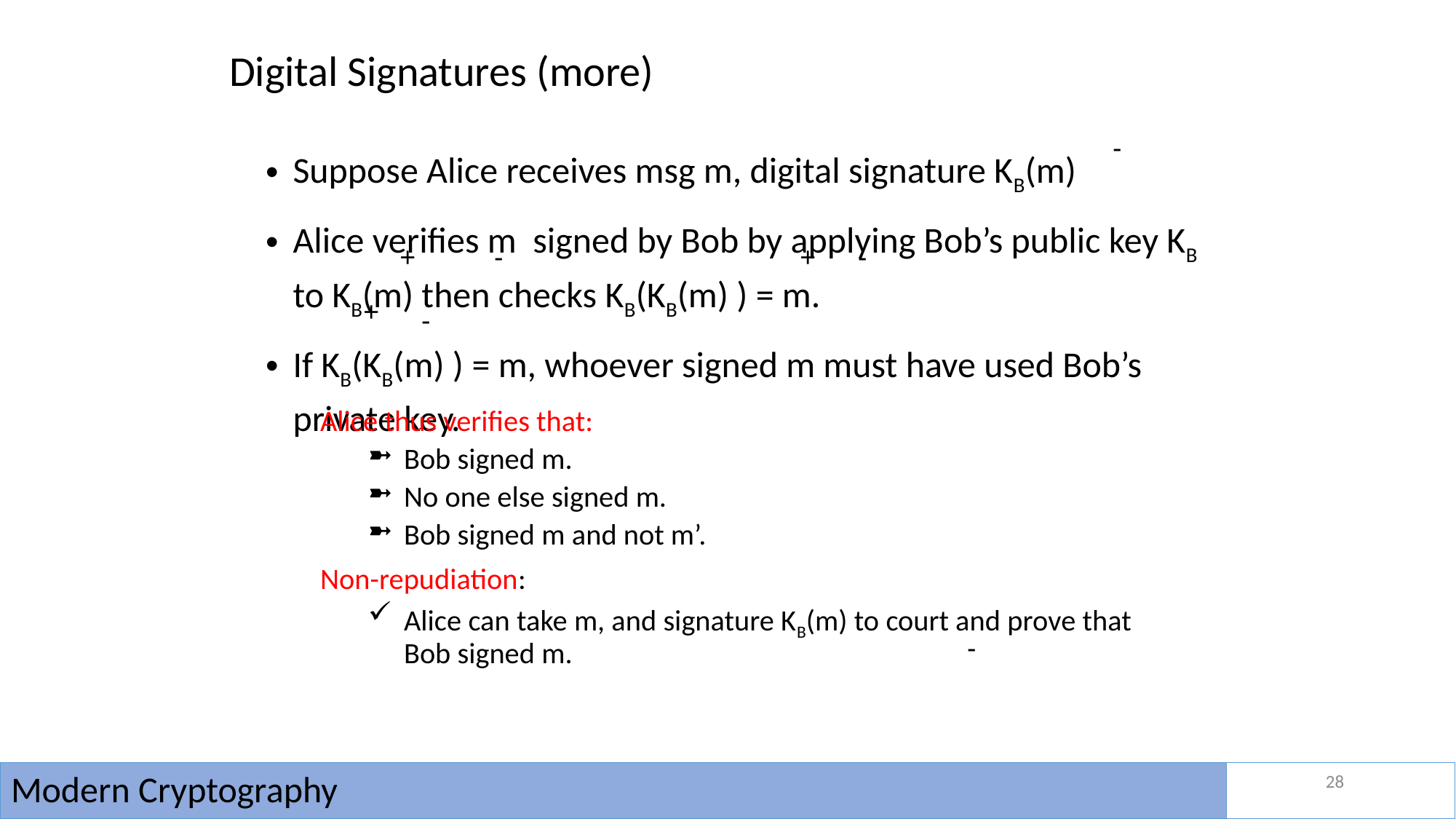

# Digital Signatures (more)
-
Suppose Alice receives msg m, digital signature KB(m)
Alice verifies m  signed by Bob by applying Bob’s public key KB to KB(m) then checks KB(KB(m) ) = m.
If KB(KB(m) ) = m, whoever signed m must have used Bob’s private key.
+
-
+
-
+
-
Alice thus verifies that:
Bob signed m.
No one else signed m.
Bob signed m and not m’.
Non-repudiation:
Alice can take m, and signature KB(m) to court and prove that Bob signed m.
-
28
Modern Cryptography